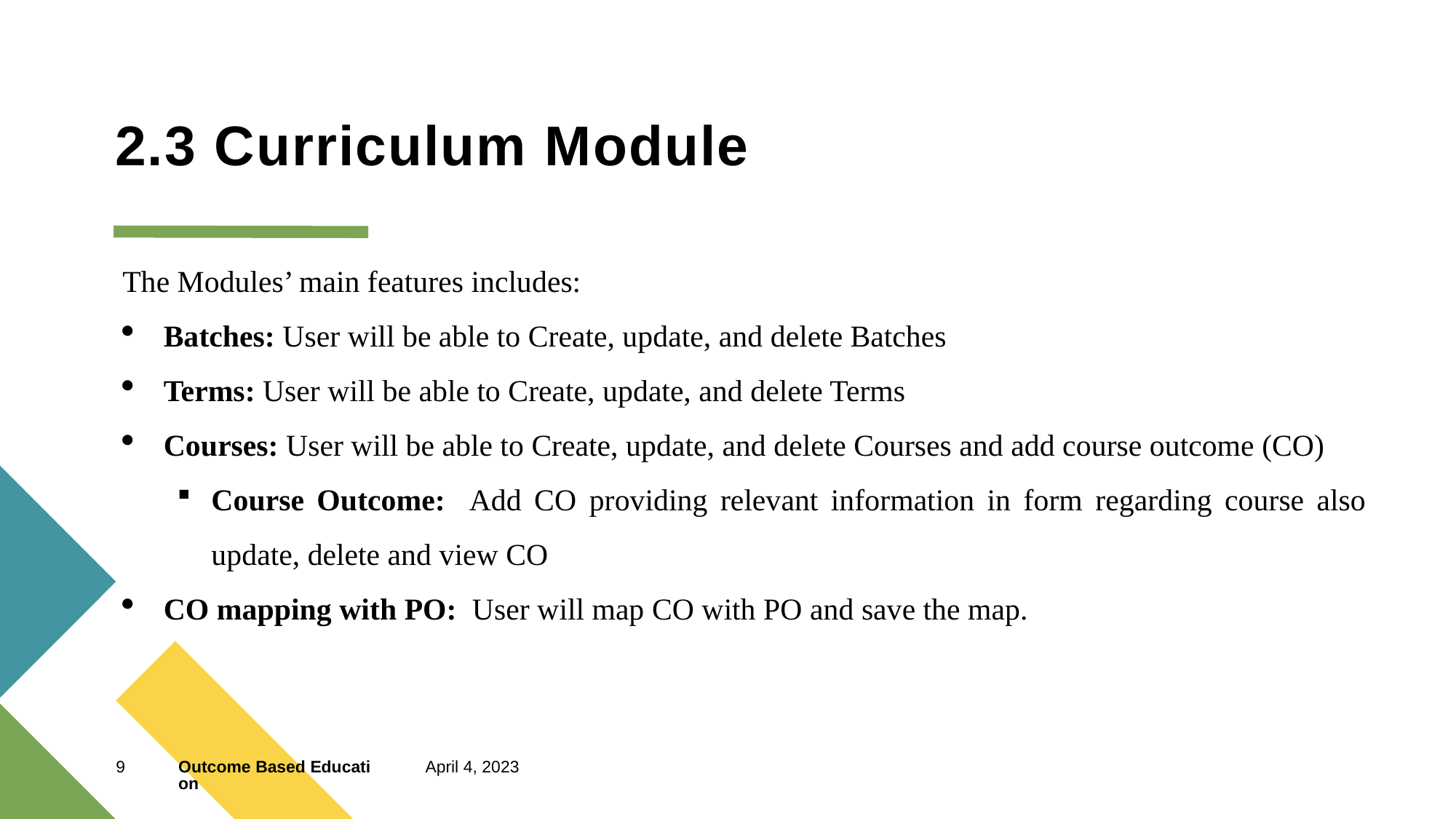

# 2.3 Curriculum Module
The Modules’ main features includes:
Batches: User will be able to Create, update, and delete Batches
Terms: User will be able to Create, update, and delete Terms
Courses: User will be able to Create, update, and delete Courses and add course outcome (CO)
Course Outcome:  Add CO providing relevant information in form regarding course also update, delete and view CO
CO mapping with PO:  User will map CO with PO and save the map.
April 4, 2023
9
Outcome Based Education